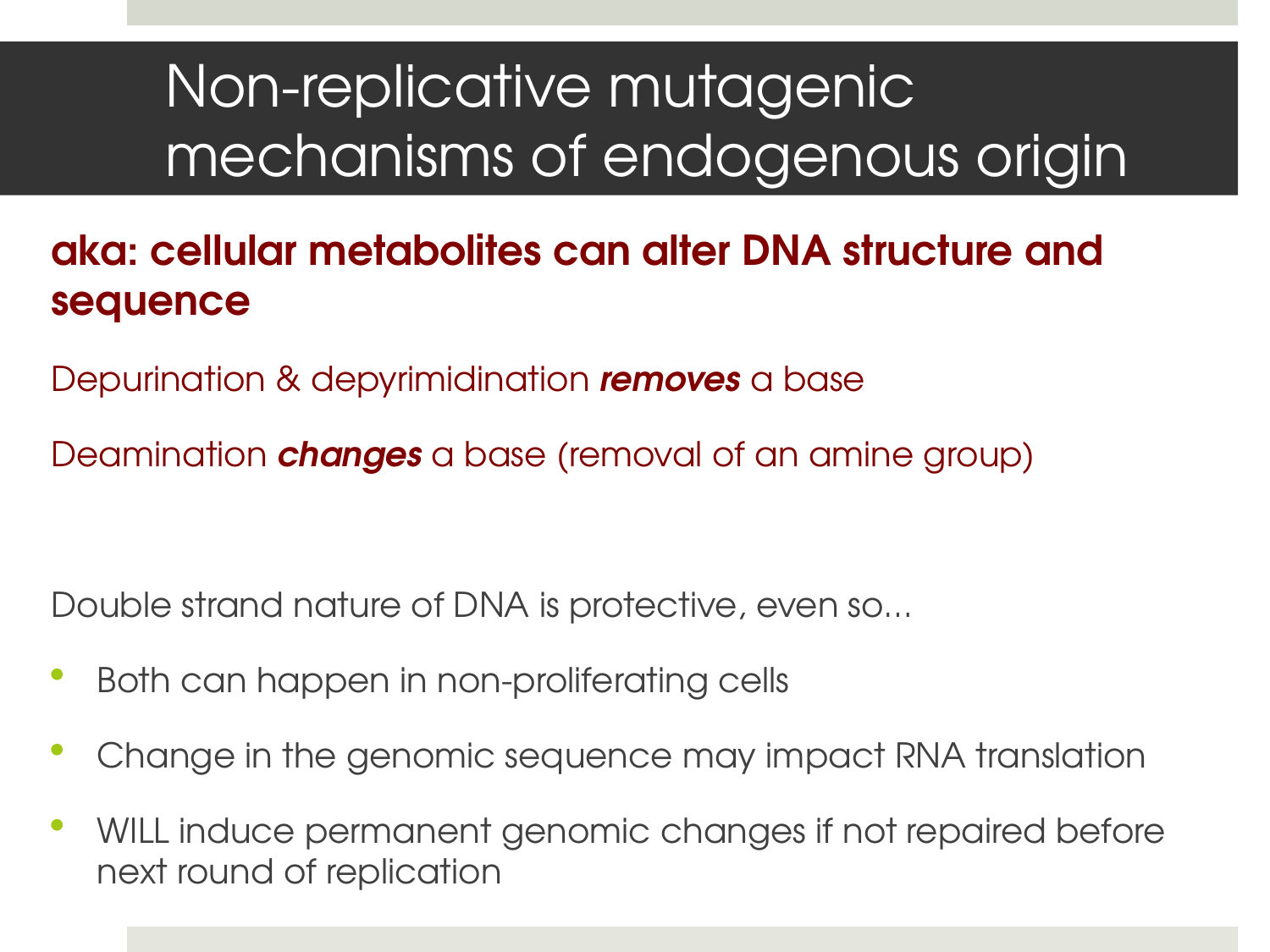

# Non-replicative mutagenic mechanisms of endogenous origin
aka: cellular metabolites can alter DNA structure and sequence
Depurination & depyrimidination removes a base
Deamination changes a base (removal of an amine group)

Double strand nature of DNA is protective, even so…
Both can happen in non-proliferating cells
Change in the genomic sequence may impact RNA translation
WILL induce permanent genomic changes if not repaired before next round of replication